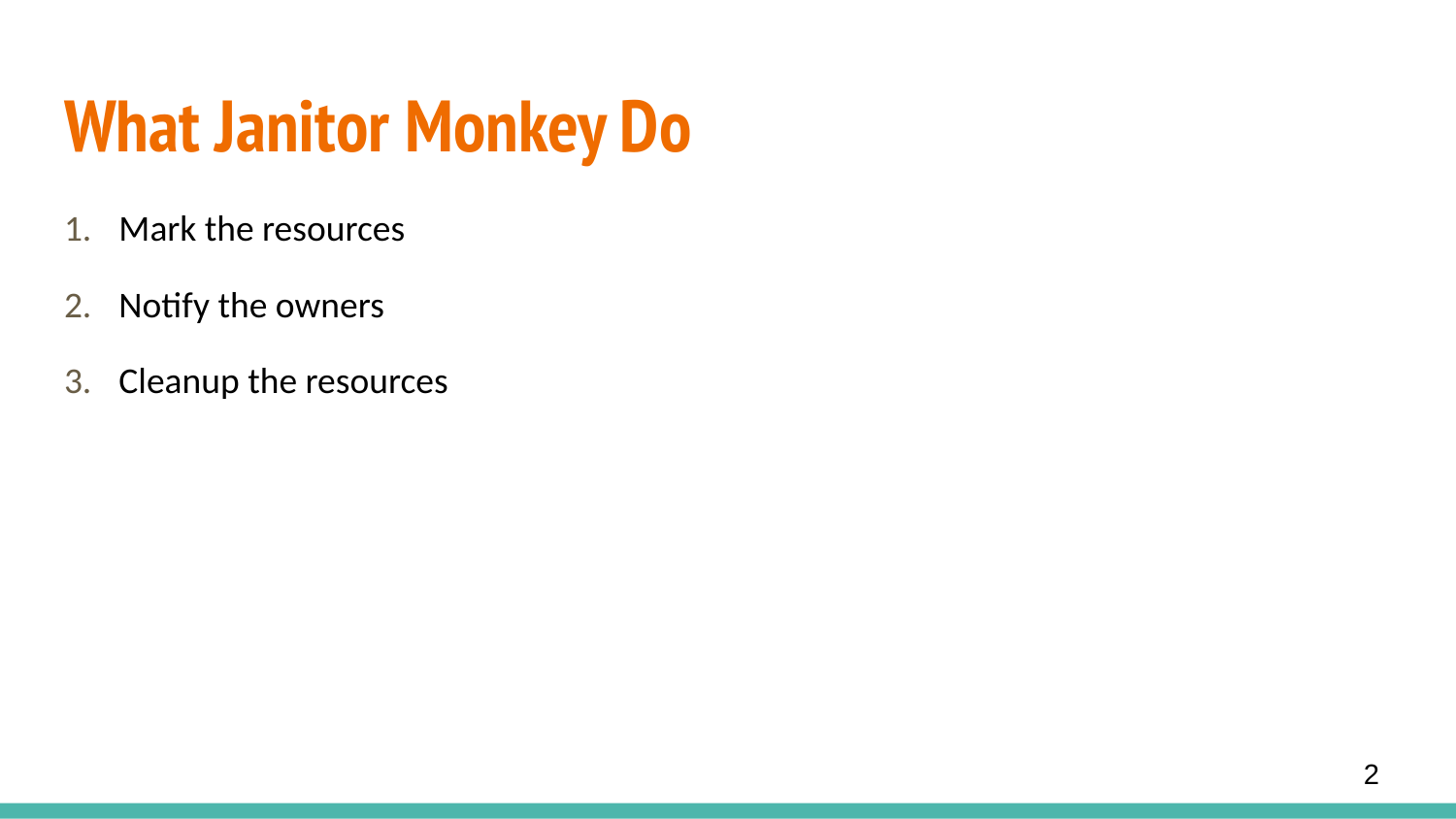

# What Janitor Monkey Do
Mark the resources
Notify the owners
Cleanup the resources

2